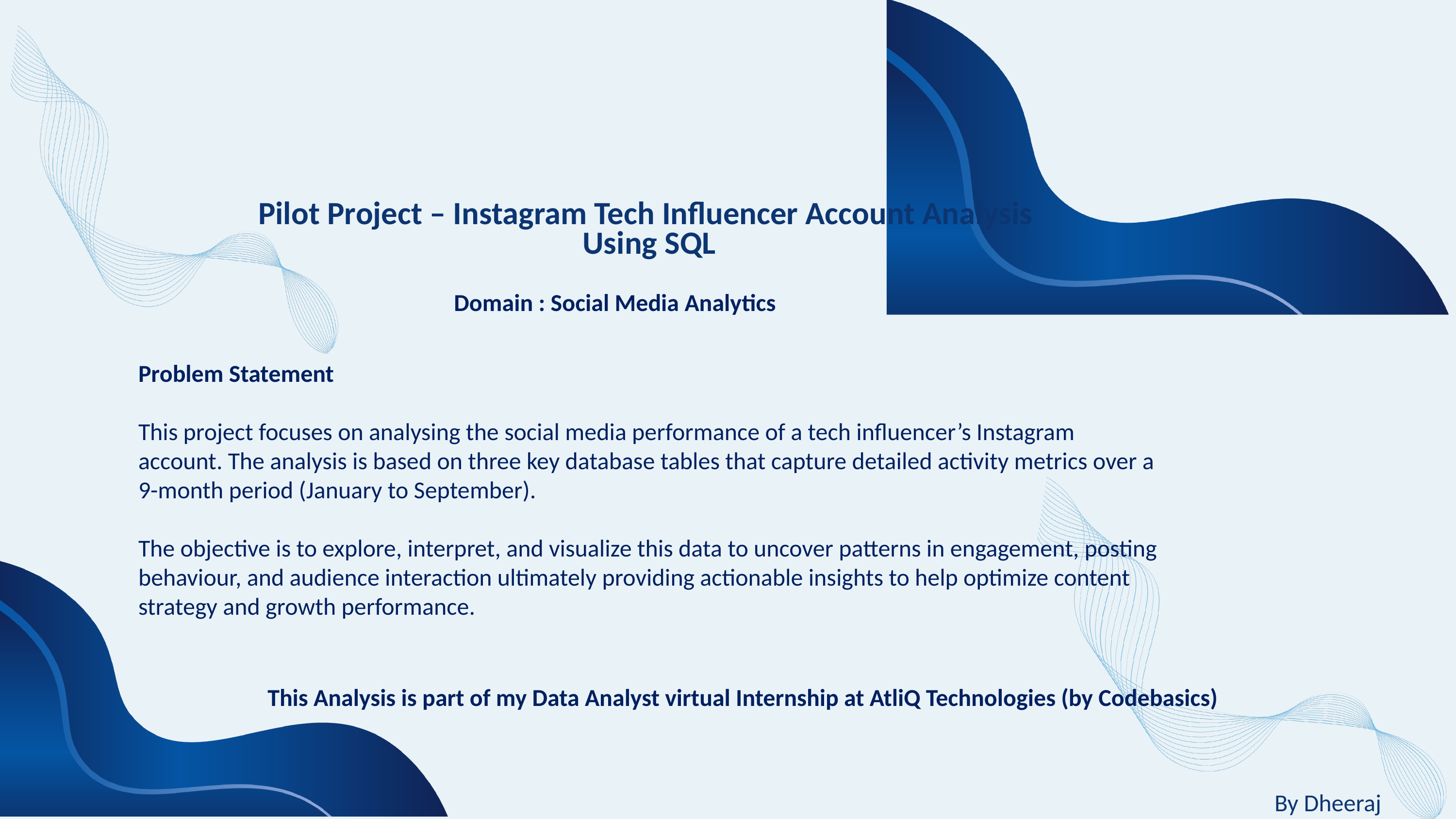

Pilot Project – Instagram Tech Influencer Account Analysis
Using SQL
Domain : Social Media Analytics
Problem Statement

This project focuses on analysing the social media performance of a tech influencer’s Instagram account. The analysis is based on three key database tables that capture detailed activity metrics over a 9-month period (January to September).

The objective is to explore, interpret, and visualize this data to uncover patterns in engagement, posting behaviour, and audience interaction ultimately providing actionable insights to help optimize content strategy and growth performance.

This Analysis is part of my Data Analyst virtual Internship at AtliQ Technologies (by Codebasics)
By Dheeraj